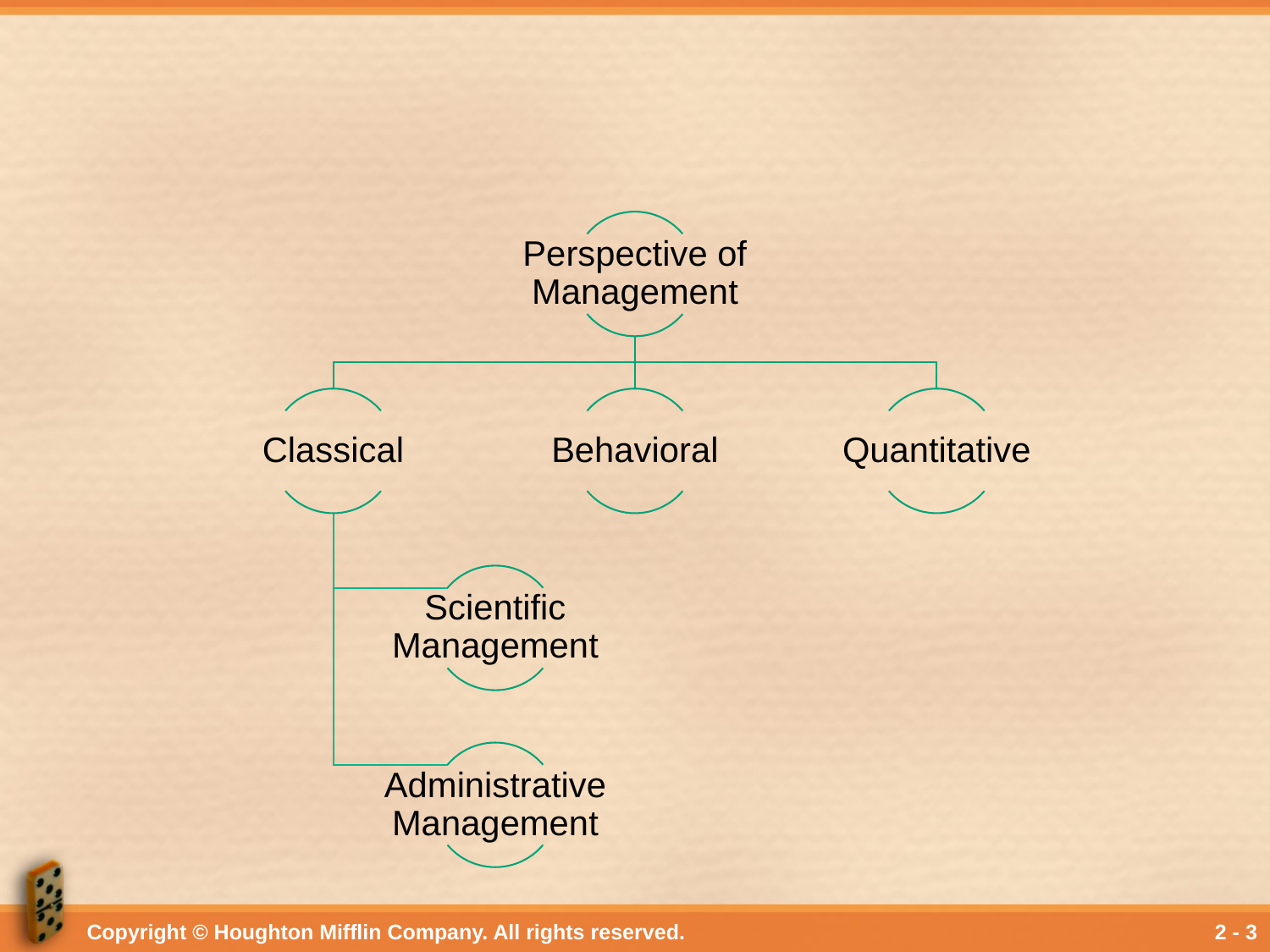

#
Perspective of Management
Classical
Scientific Management
Administrative Management
Behavioral
Quantitative
Copyright © Houghton Mifflin Company. All rights reserved.
2 - 3